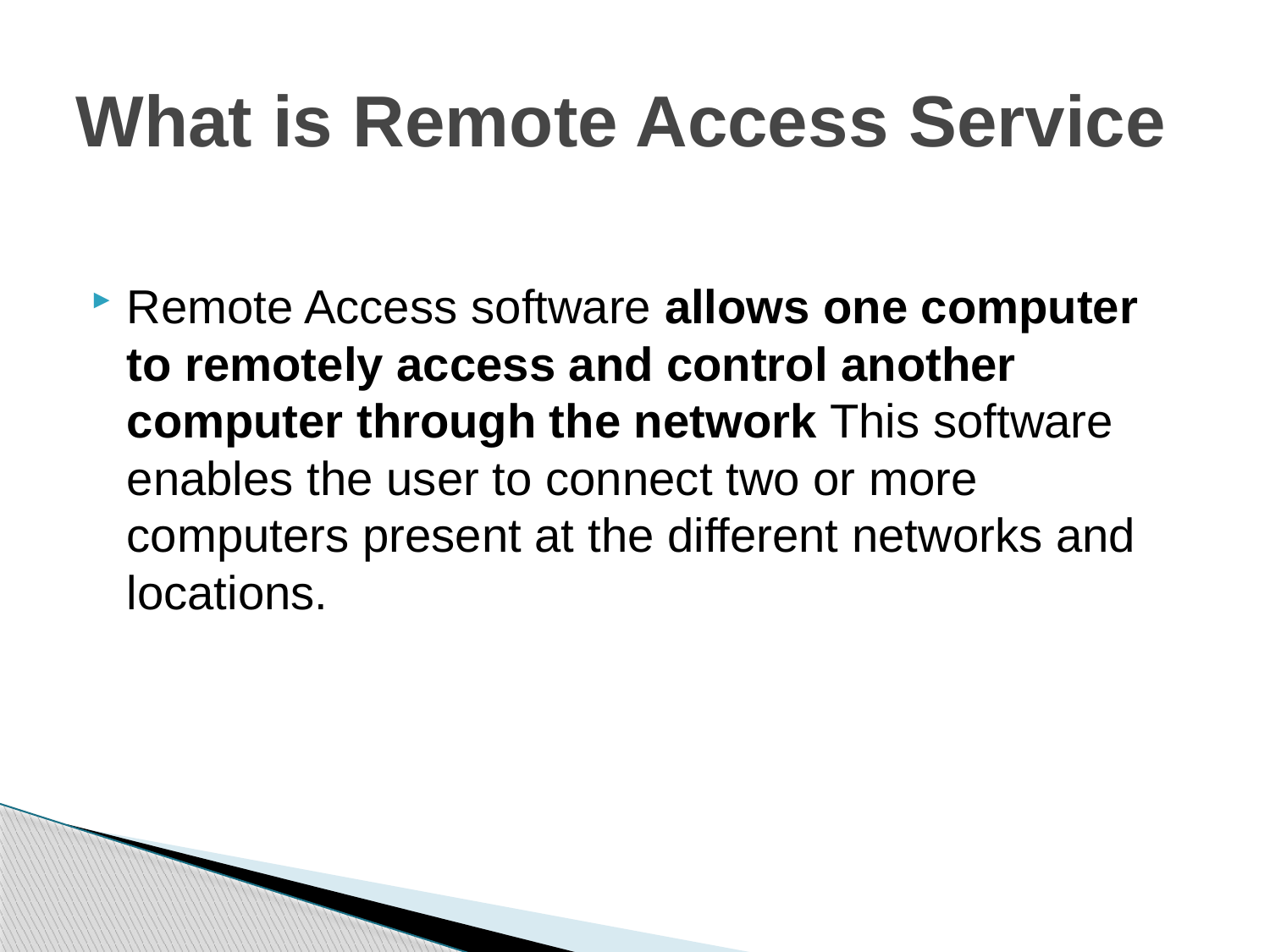

# What is Remote Access Service

Remote Access software allows one computer to remotely access and control another computer through the network This software enables the user to connect two or more computers present at the different networks and locations.